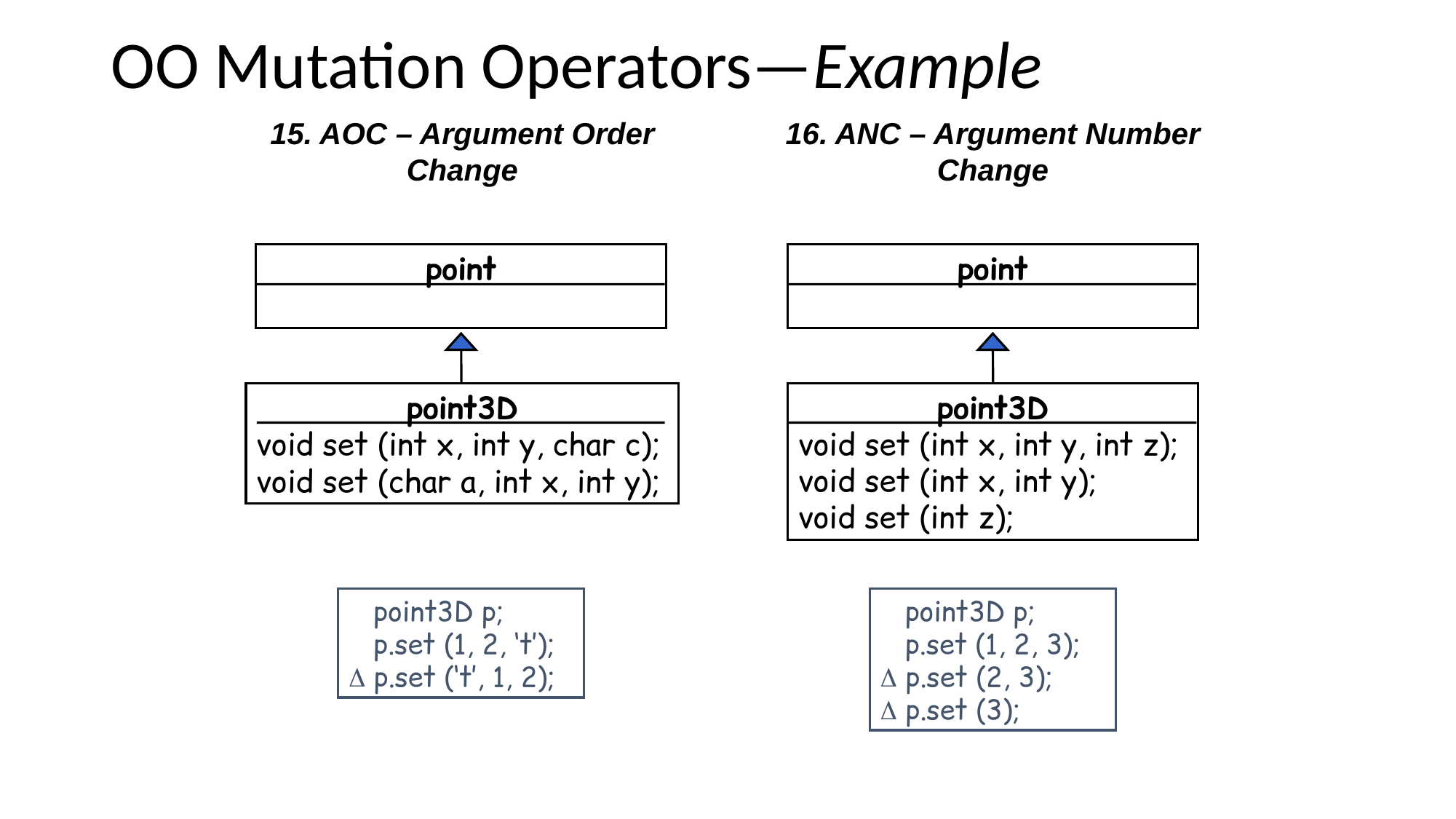

# OO Mutation Operators—Example
16. ANC – Argument Number Change
point

point3D
void set (int x, int y, int z);
void set (int x, int y);
void set (int z);

   point3D p;
   p.set (1, 2, 3);
Δ p.set (2, 3);
Δ p.set (3);
15. AOC – Argument Order Change
point

point3D
void set (int x, int y, char c);
void set (char a, int x, int y);

   point3D p;
   p.set (1, 2, ‘t’);
Δ p.set (‘t’, 1, 2);